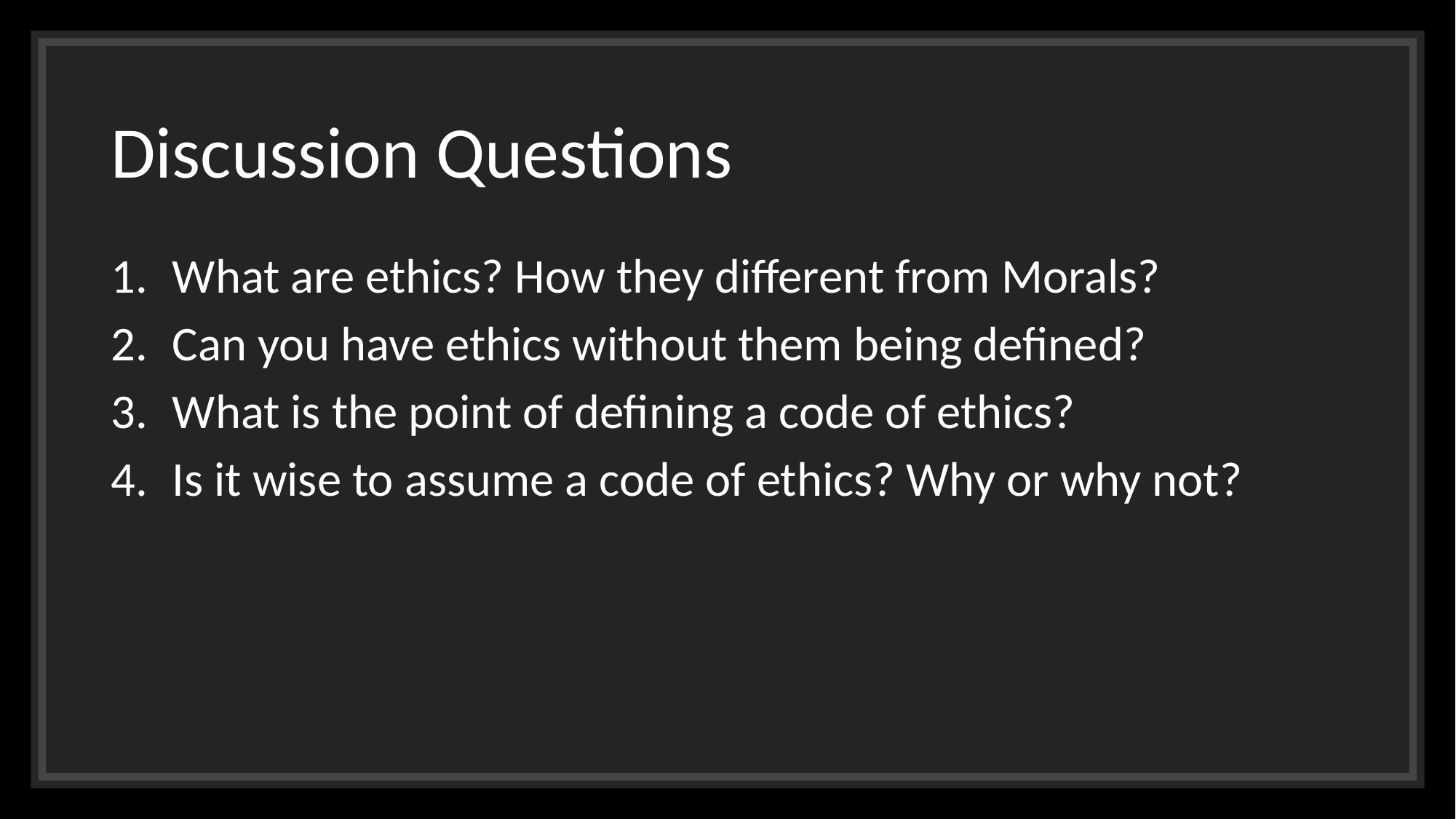

# Discussion Questions
What are ethics? How they different from Morals?
Can you have ethics without them being defined?
What is the point of defining a code of ethics?
Is it wise to assume a code of ethics? Why or why not?